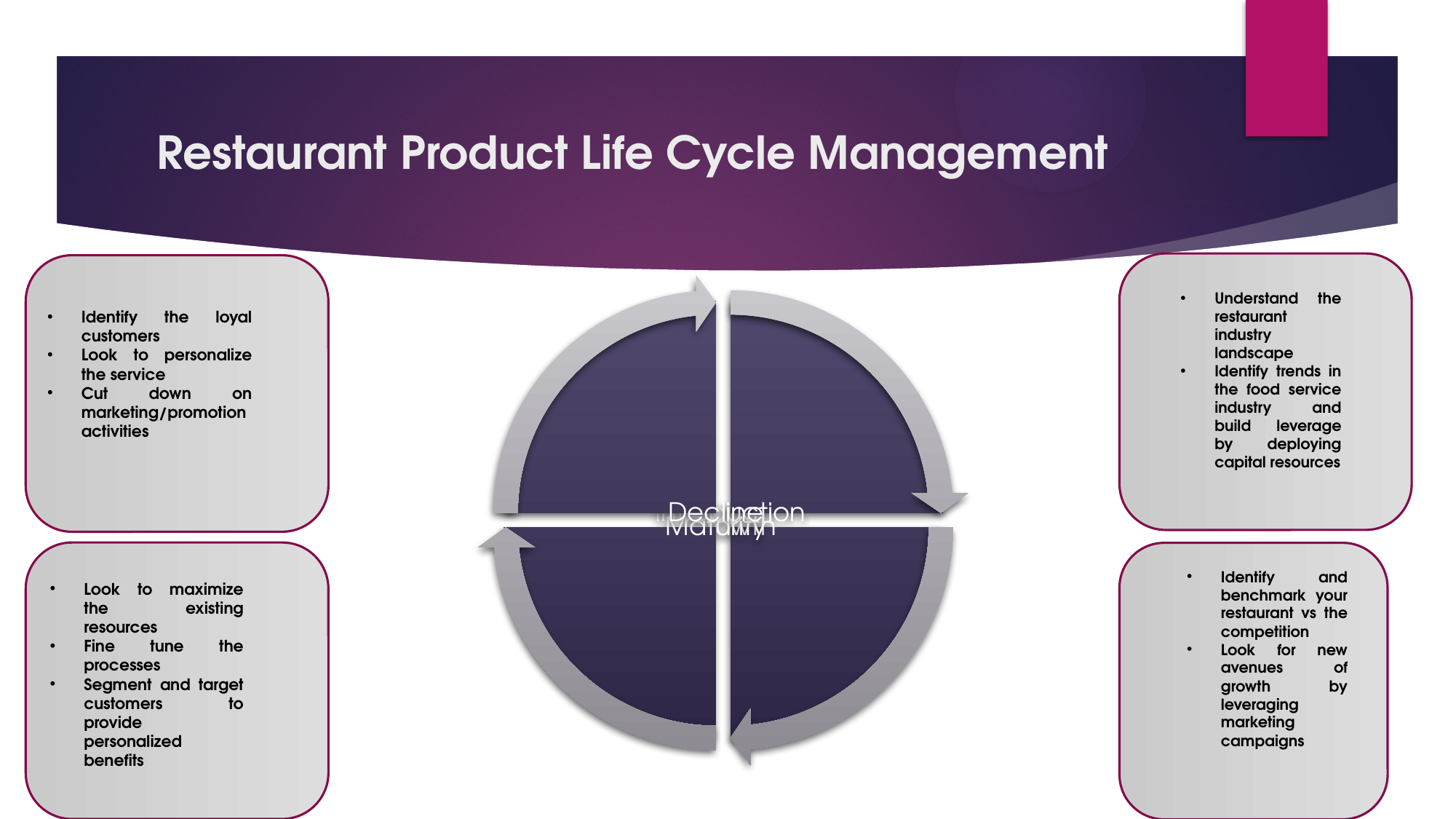

# Restaurant Product Life Cycle Management

Introduction
Growth
Maturity
Decline
Understand the restaurant industry landscape
Identify trends in the food service industry and build leverage by deploying capital resources
Identify the loyal customers
Look to personalize the service
Cut down on marketing/promotion activities

Identify and benchmark your restaurant vs the competition
Look for new avenues of growth by leveraging marketing campaigns
Look to maximize the existing resources
Fine tune the processes
Segment and target customers to provide personalized benefits